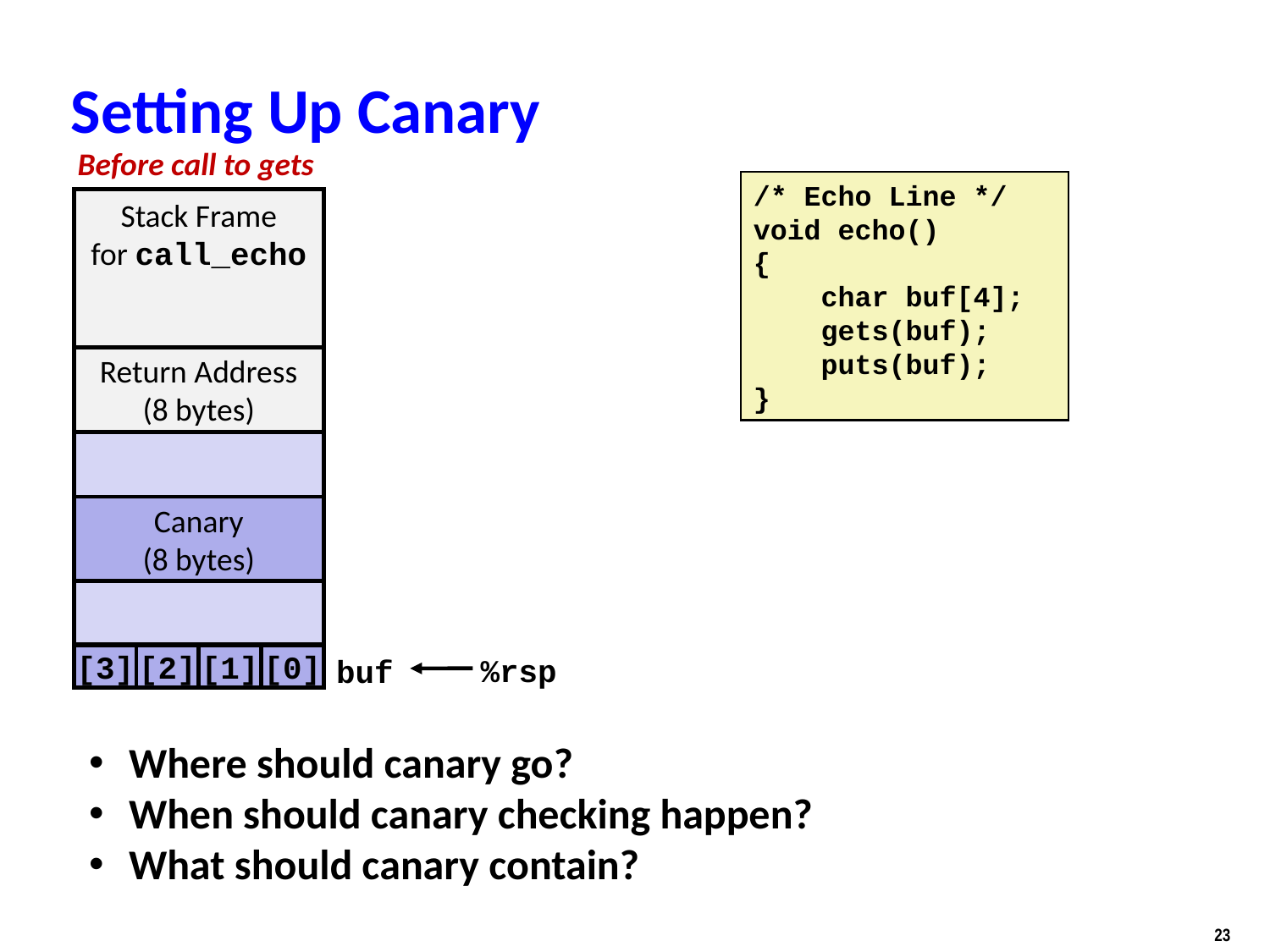

# Setting Up Canary
Before call to gets
/* Echo Line */
void echo()
{
    char buf[4];
    gets(buf);
    puts(buf);
}
Stack Frame
for call_echo
Return Address
(8 bytes)

Canary
(8 bytes)
%rsp
[3]
[2]
[1]
[0]
buf

Where should canary go?
When should canary checking happen?
What should canary contain?